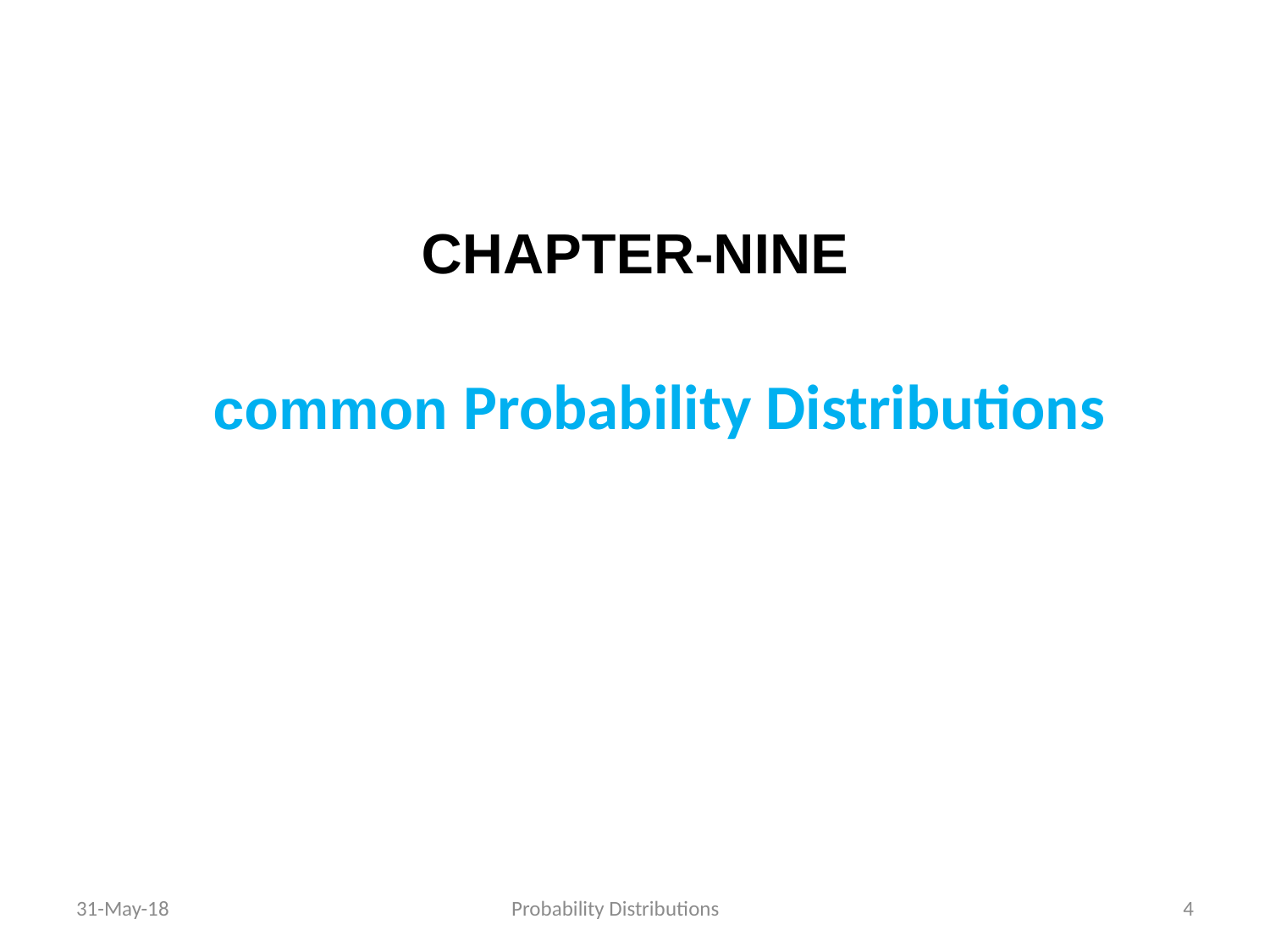

CHAPTER-NINE
 common Probability Distributions

31-May-18
Probability Distributions
4